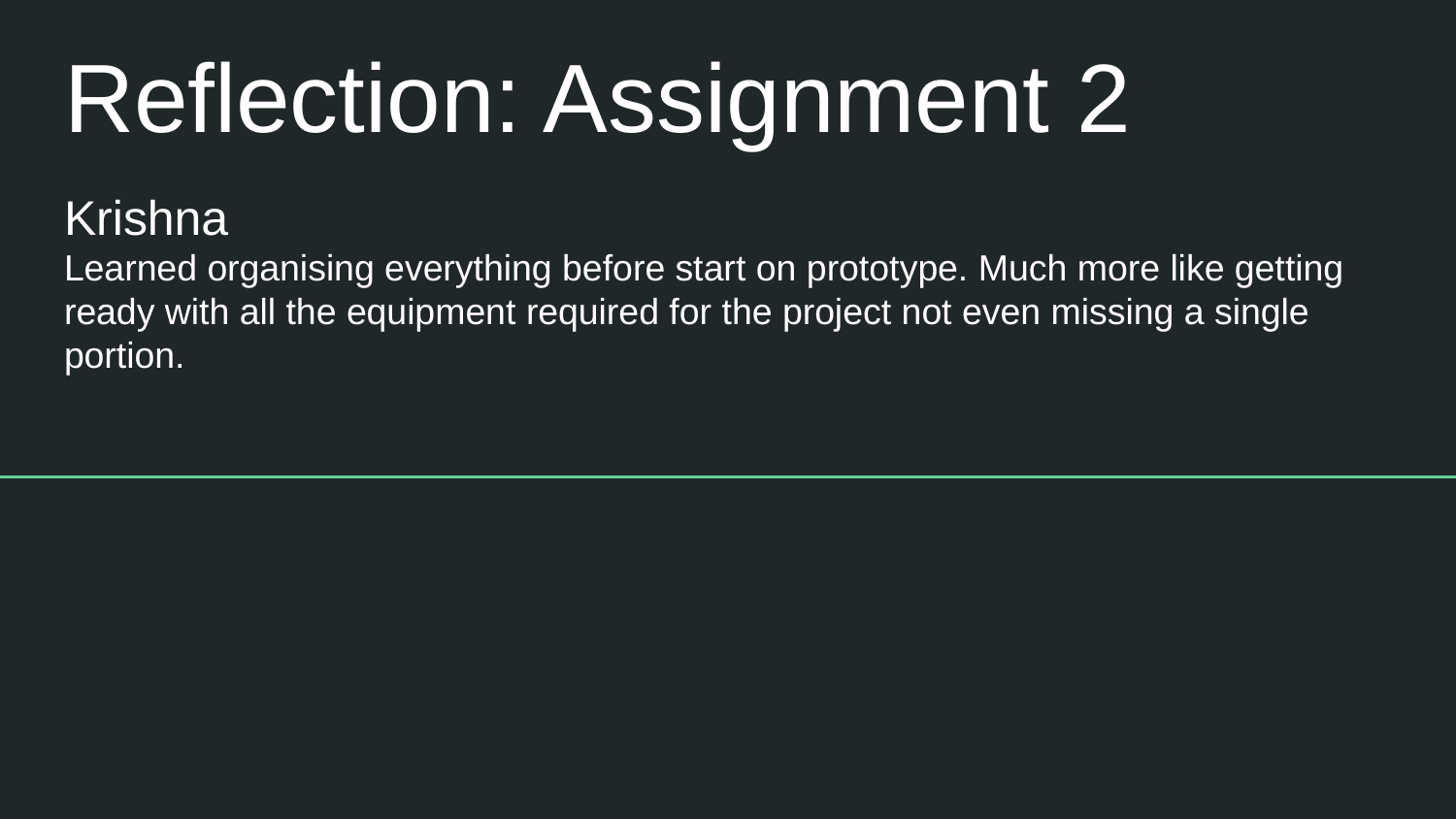

# Reflection: Assignment 2
Krishna
Learned organising everything before start on prototype. Much more like getting ready with all the equipment required for the project not even missing a single portion.